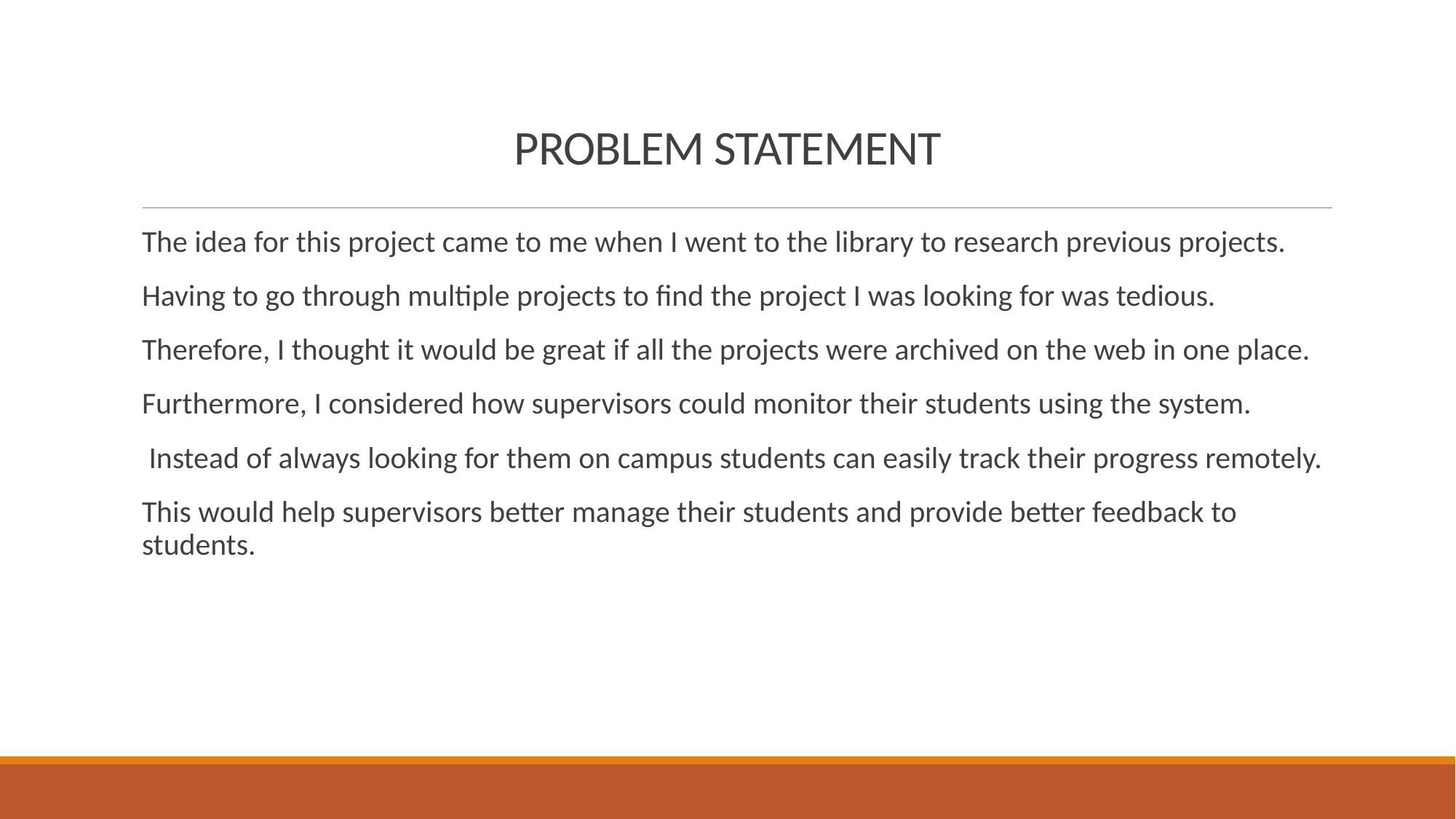

# PROBLEM STATEMENT
The idea for this project came to me when I went to the library to research previous projects.
Having to go through multiple projects to find the project I was looking for was tedious.
Therefore, I thought it would be great if all the projects were archived on the web in one place.
Furthermore, I considered how supervisors could monitor their students using the system.
 Instead of always looking for them on campus students can easily track their progress remotely.
This would help supervisors better manage their students and provide better feedback to students.